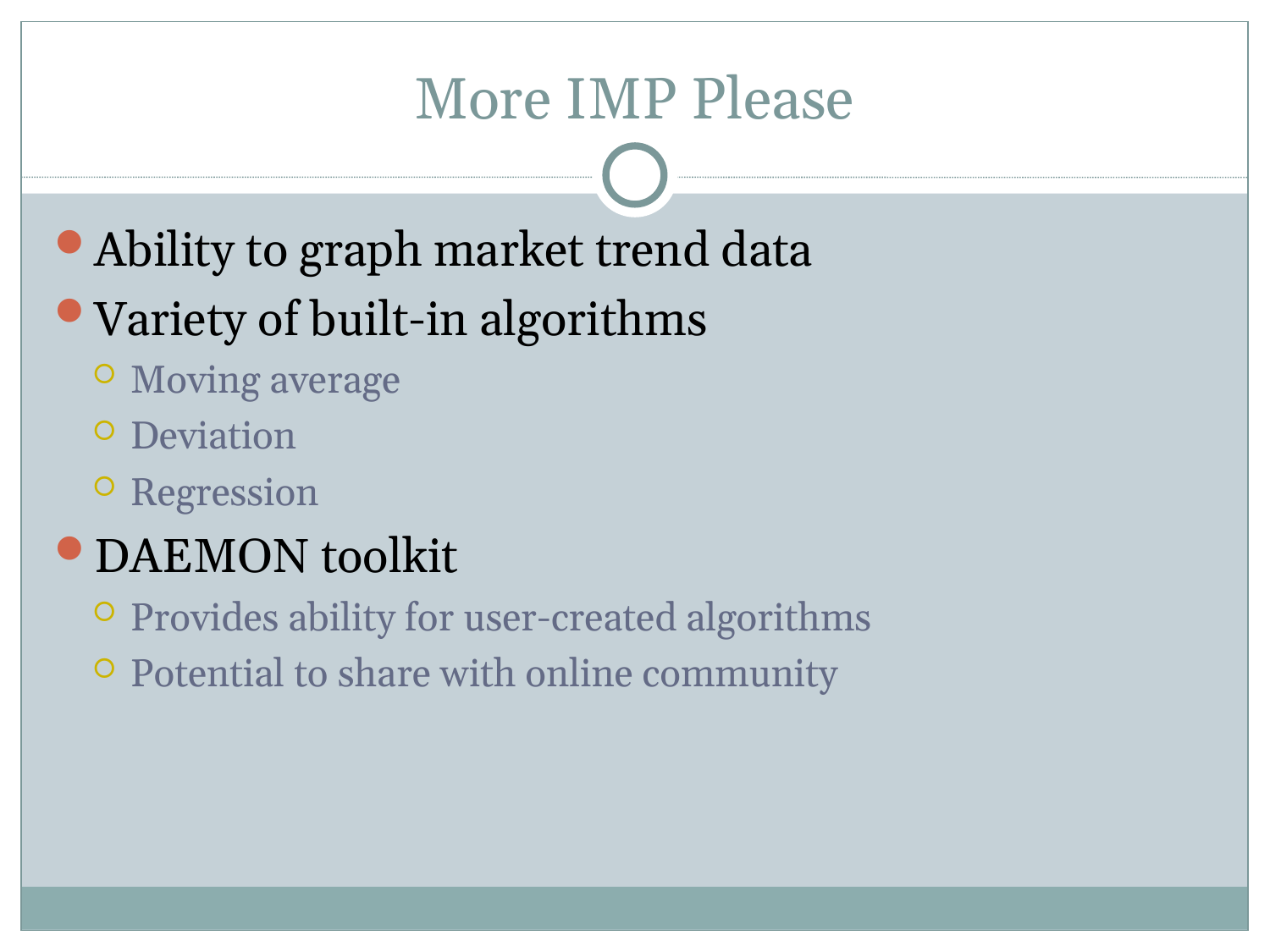

More IMP Please
Ability to graph market trend data
Variety of built-in algorithms
Moving average
Deviation
Regression
DAEMON toolkit
Provides ability for user-created algorithms
Potential to share with online community